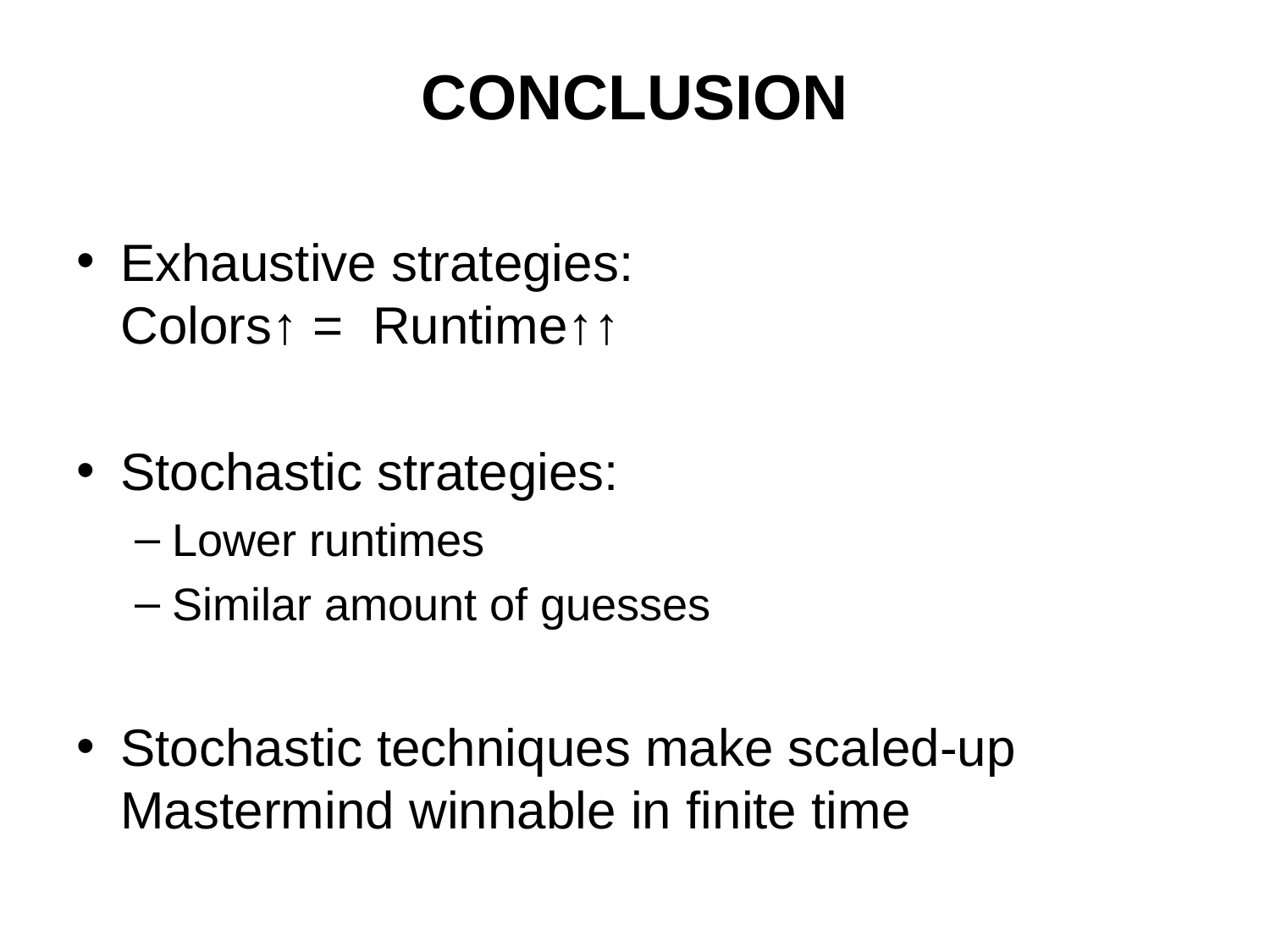

CONCLUSION
Exhaustive strategies:
Colors↑ =  Runtime↑↑

Stochastic strategies:
Lower runtimes
Similar amount of guesses

Stochastic techniques make scaled-up Mastermind winnable in finite time